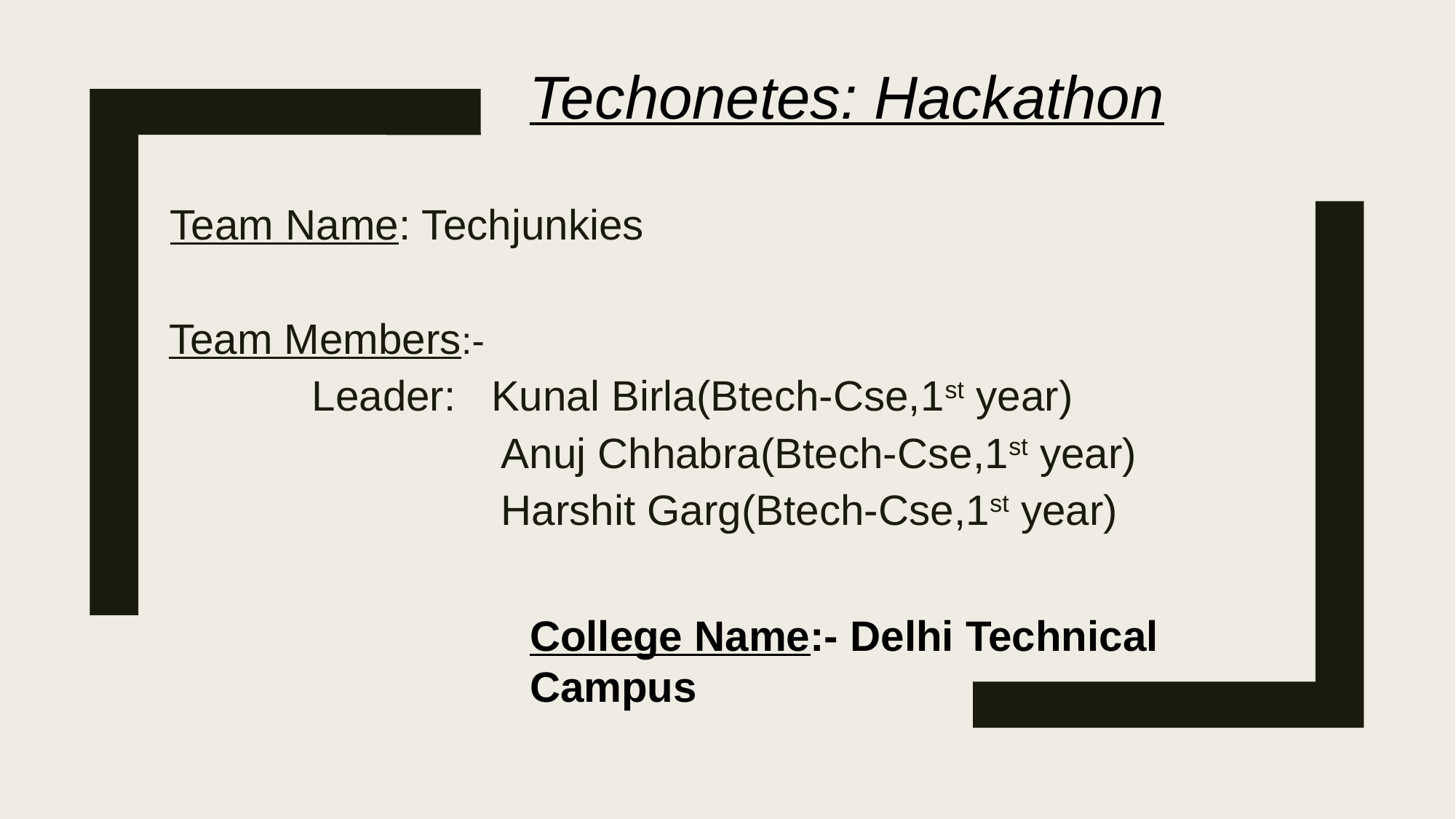

Techonetes: Hackathon
    Team Name: Techjunkies

    Team Members:-
                Leader:   Kunal Birla(Btech-Cse,1st year)
                                Anuj Chhabra(Btech-Cse,1st year)
                                Harshit Garg(Btech-Cse,1st year)
College Name:- Delhi Technical Campus